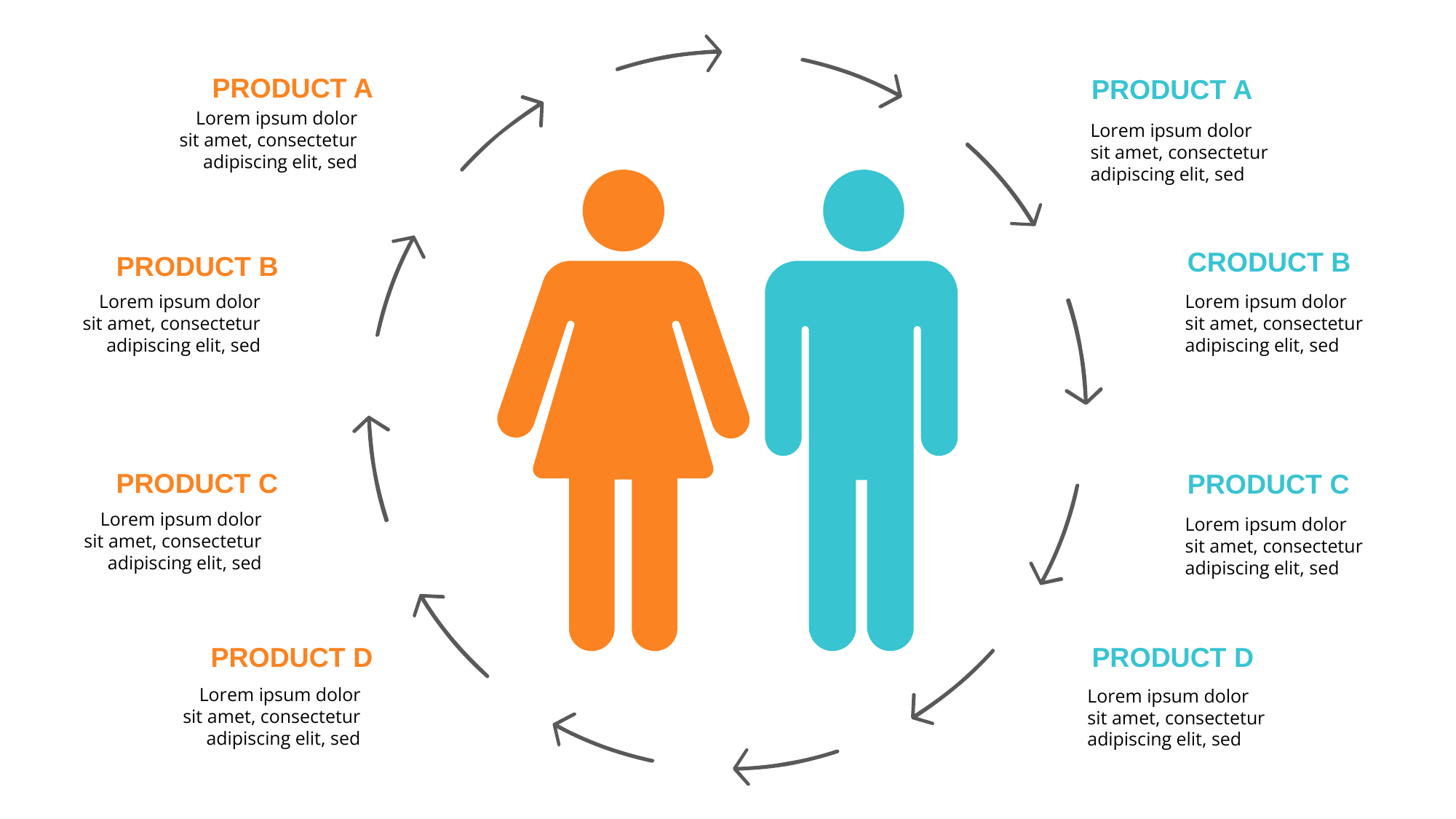

PRODUCT A
PRODUCT A
Lorem ipsum dolor sit amet, consectetur adipiscing elit, sed
Lorem ipsum dolor sit amet, consectetur adipiscing elit, sed

CRODUCT B
PRODUCT B
Lorem ipsum dolor sit amet, consectetur adipiscing elit, sed
Lorem ipsum dolor sit amet, consectetur adipiscing elit, sed
PRODUCT C
PRODUCT C
Lorem ipsum dolor sit amet, consectetur adipiscing elit, sed
Lorem ipsum dolor sit amet, consectetur adipiscing elit, sed
PRODUCT D
PRODUCT D
Lorem ipsum dolor sit amet, consectetur adipiscing elit, sed
Lorem ipsum dolor sit amet, consectetur adipiscing elit, sed